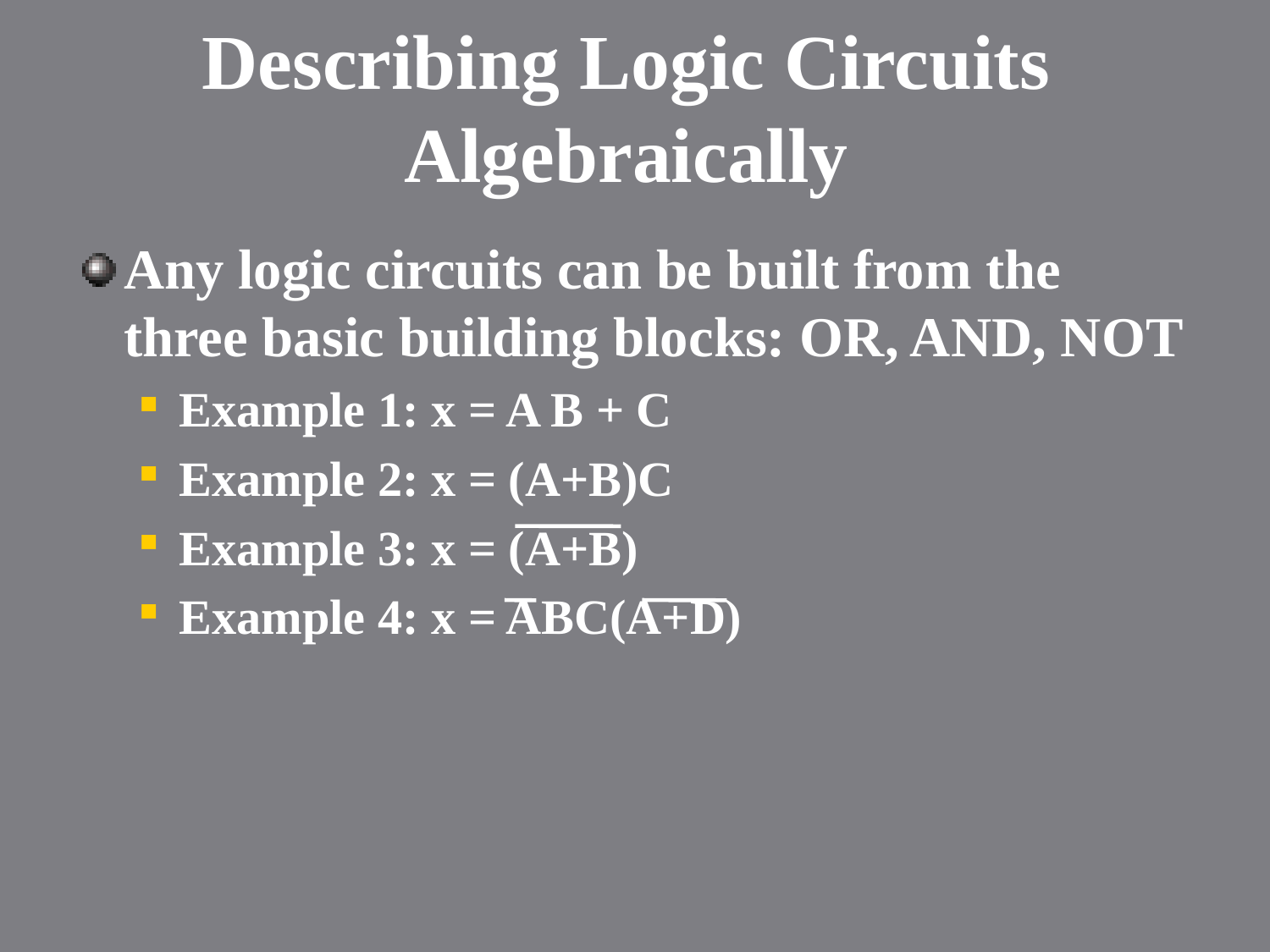

# Describing Logic Circuits Algebraically
Any logic circuits can be built from the three basic building blocks: OR, AND, NOT
Example 1: x = A B + C
Example 2: x = (A+B)C
Example 3: x = (A+B)
Example 4: x = ABC(A+D)